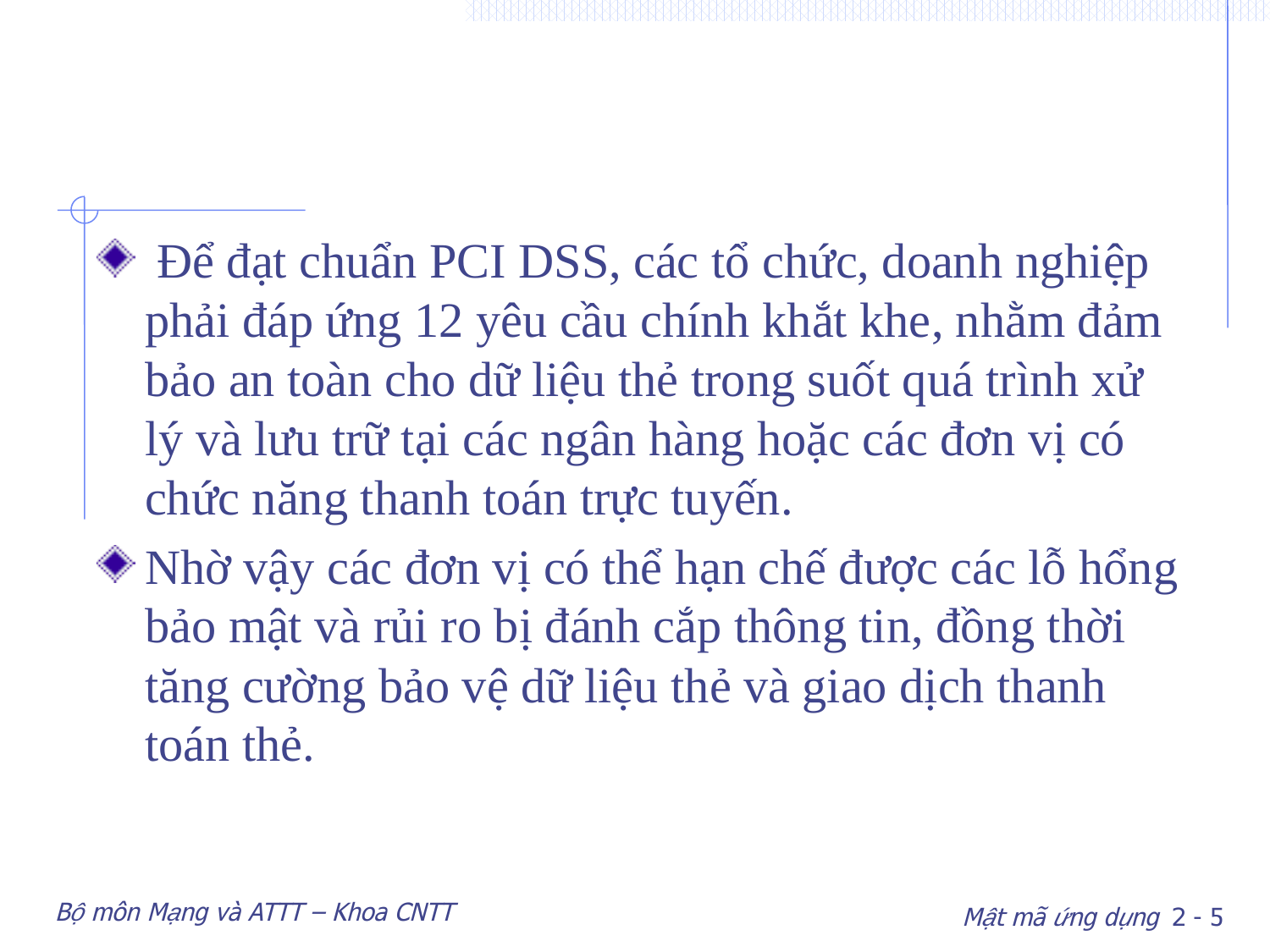

#
 Để đạt chuẩn PCI DSS, các tổ chức, doanh nghiệp phải đáp ứng 12 yêu cầu chính khắt khe, nhằm đảm bảo an toàn cho dữ liệu thẻ trong suốt quá trình xử lý và lưu trữ tại các ngân hàng hoặc các đơn vị có chức năng thanh toán trực tuyến.
Nhờ vậy các đơn vị có thể hạn chế được các lỗ hổng bảo mật và rủi ro bị đánh cắp thông tin, đồng thời tăng cường bảo vệ dữ liệu thẻ và giao dịch thanh toán thẻ.
Bộ môn Mạng và ATTT – Khoa CNTT